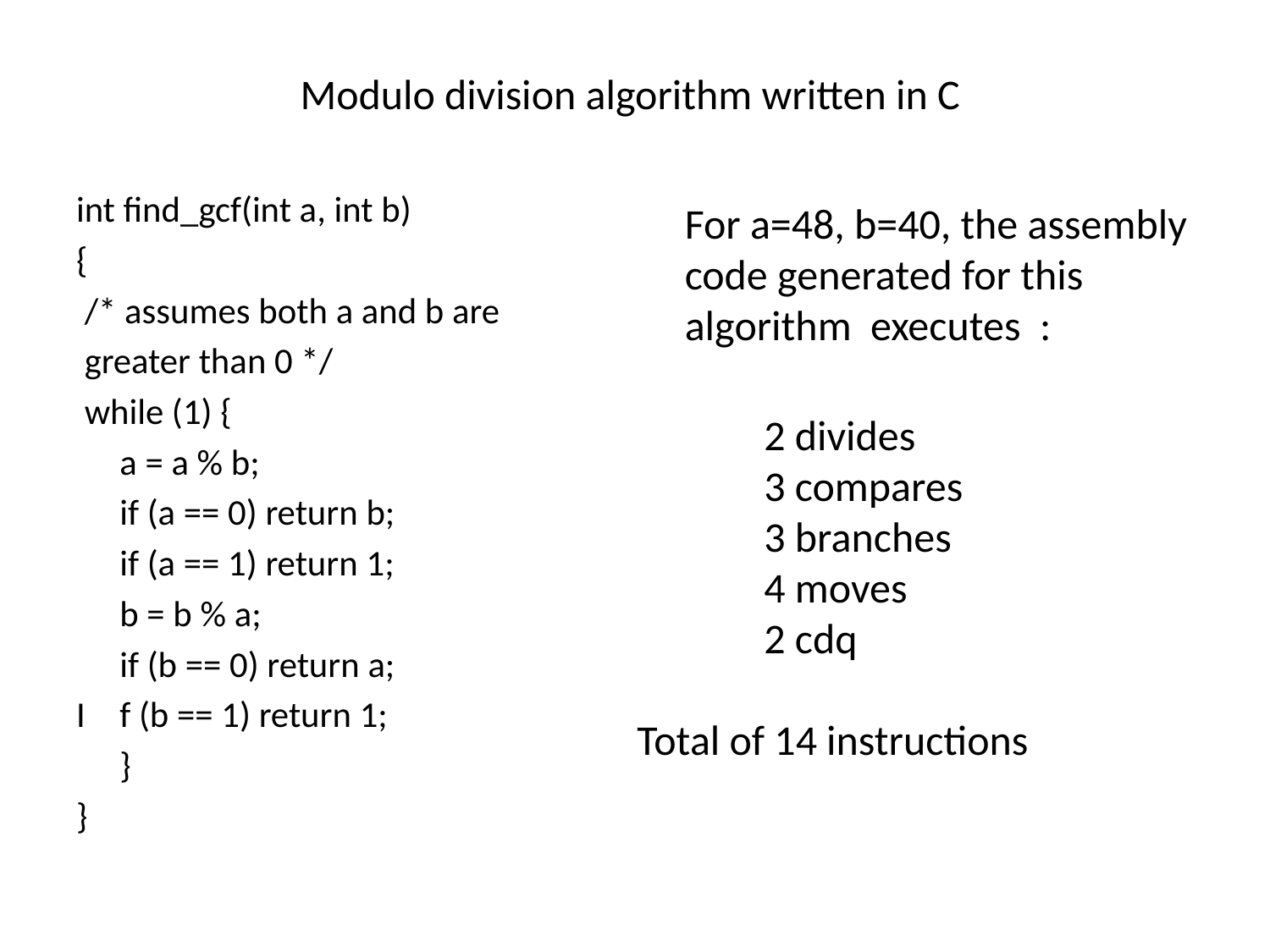

# Modulo division algorithm written in C
int find_gcf(int a, int b)
{
 /* assumes both a and b are
 greater than 0 */
 while (1) {
	a = a % b;
	if (a == 0) return b;
	if (a == 1) return 1;
	b = b % a;
	if (b == 0) return a;
I	f (b == 1) return 1;
	}
}

	For a=48, b=40, the assembly code generated for this algorithm  executes  :

	2 divides
	3 compares
	3 branches
	4 moves
	2 cdq

Total of 14 instructions